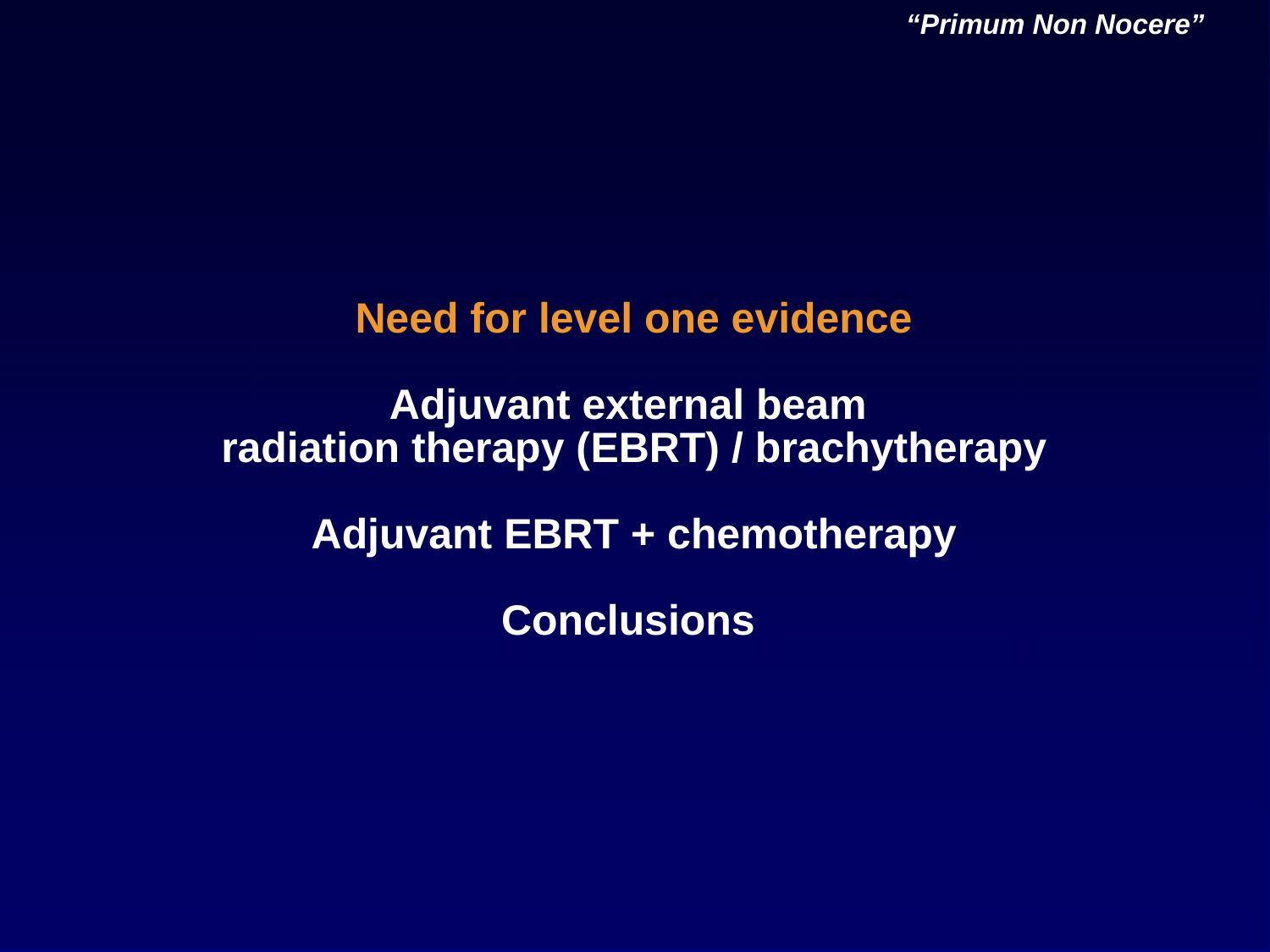

“Primum Non Nocere”
Need for level one evidence
Adjuvant external beam
radiation therapy (EBRT) / brachytherapy
Adjuvant EBRT + chemotherapy
Conclusions